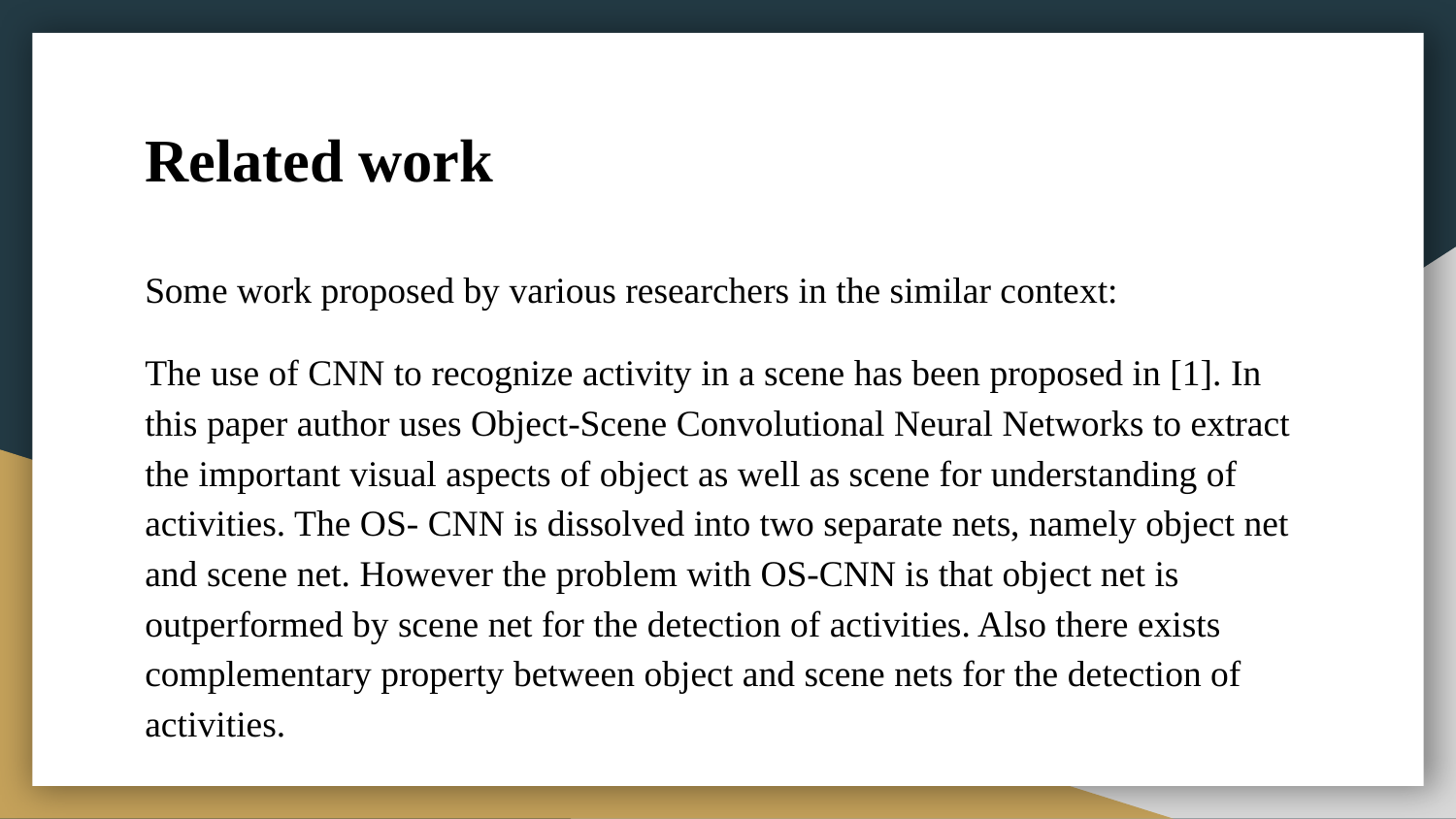

# Related work
Some work proposed by various researchers in the similar context:
The use of CNN to recognize activity in a scene has been proposed in [1]. In this paper author uses Object-Scene Convolutional Neural Networks to extract the important visual aspects of object as well as scene for understanding of activities. The OS- CNN is dissolved into two separate nets, namely object net and scene net. However the problem with OS-CNN is that object net is outperformed by scene net for the detection of activities. Also there exists complementary property between object and scene nets for the detection of activities.